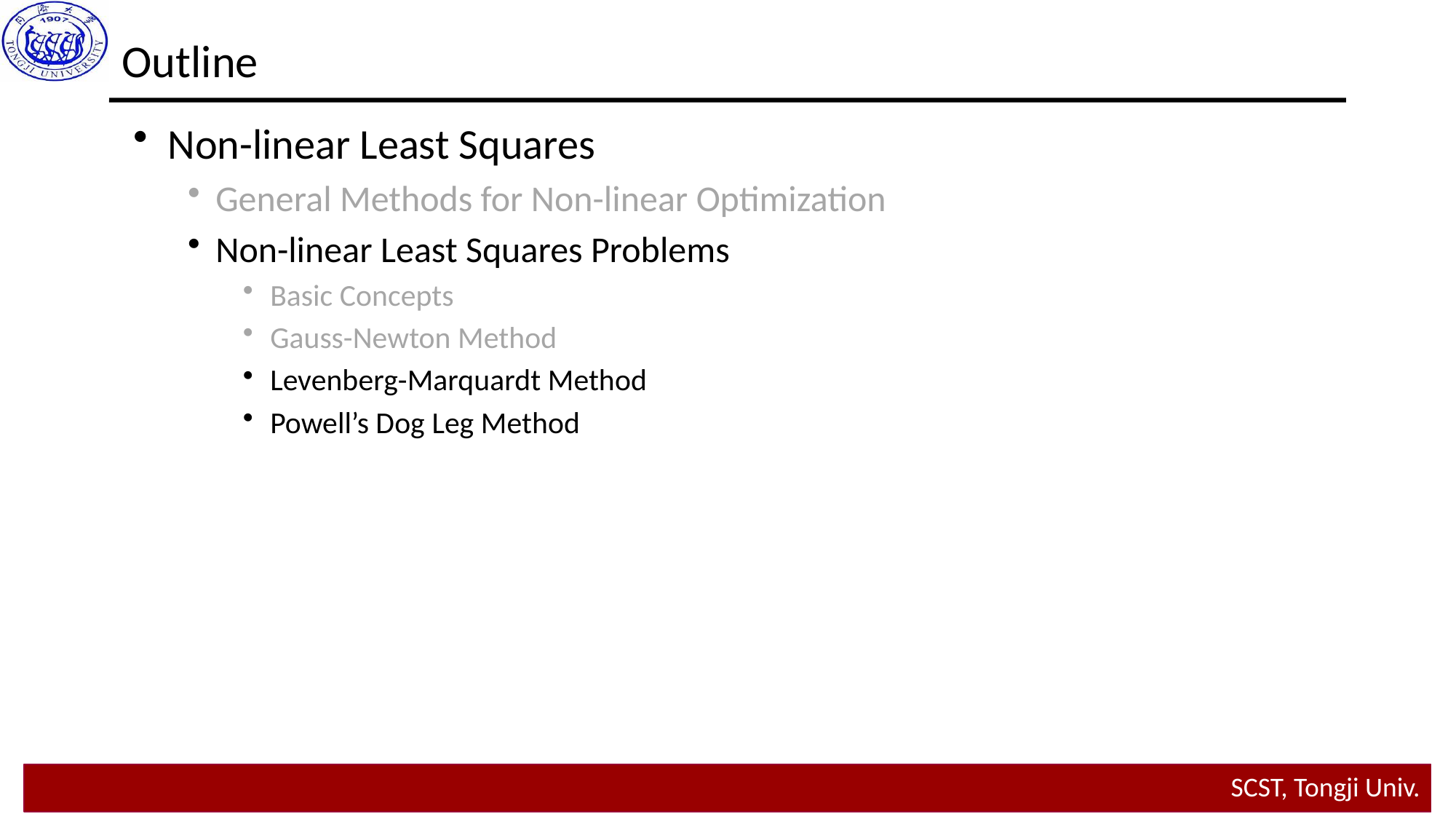

Outline
Non-linear Least Squares
General Methods for Non-linear Optimization
Non-linear Least Squares Problems
Basic Concepts
Gauss-Newton Method
Levenberg-Marquardt Method
Powell’s Dog Leg Method